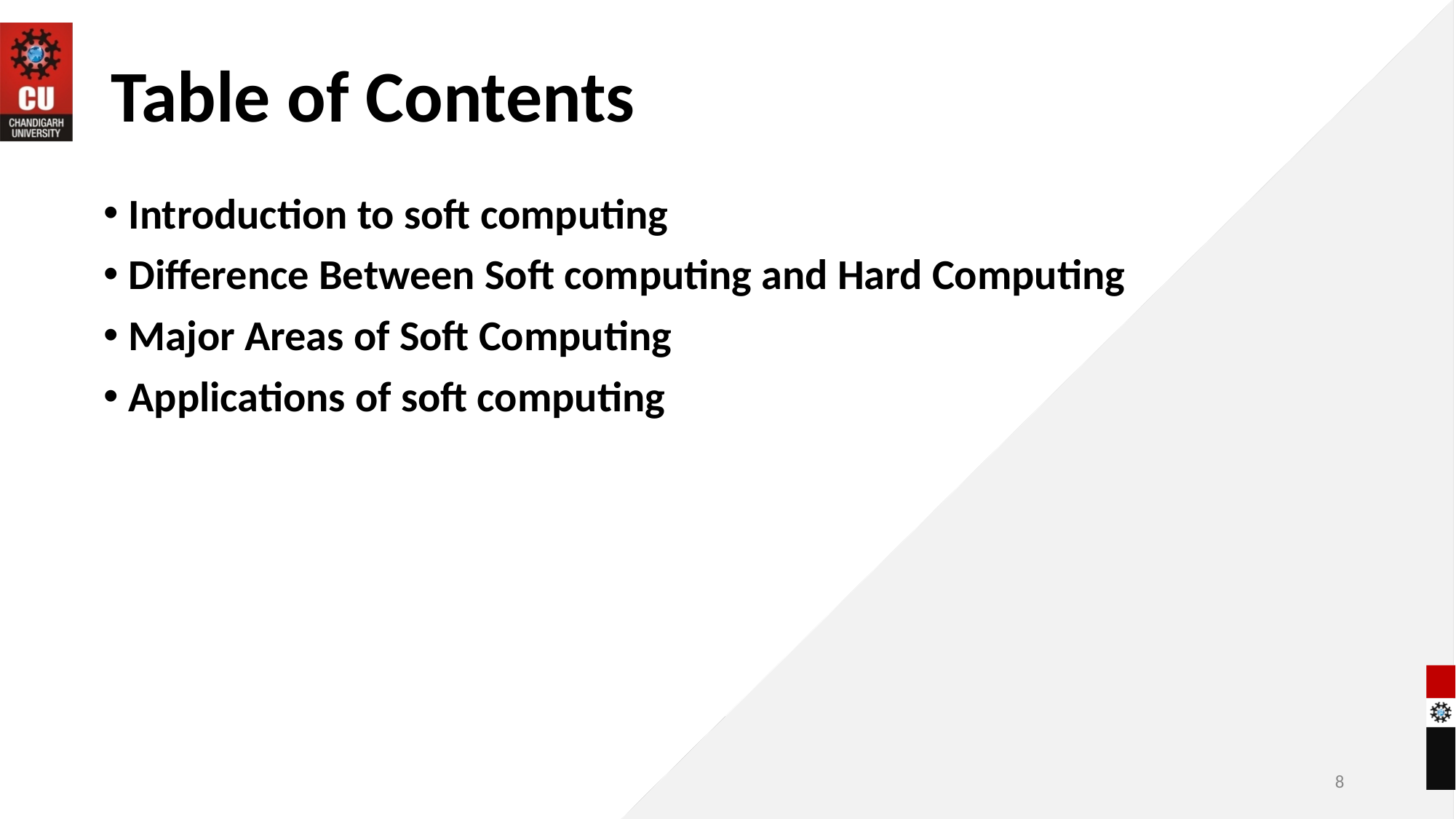

# Table of Contents
 Introduction to soft computing
 Difference Between Soft computing and Hard Computing
 Major Areas of Soft Computing
 Applications of soft computing

8